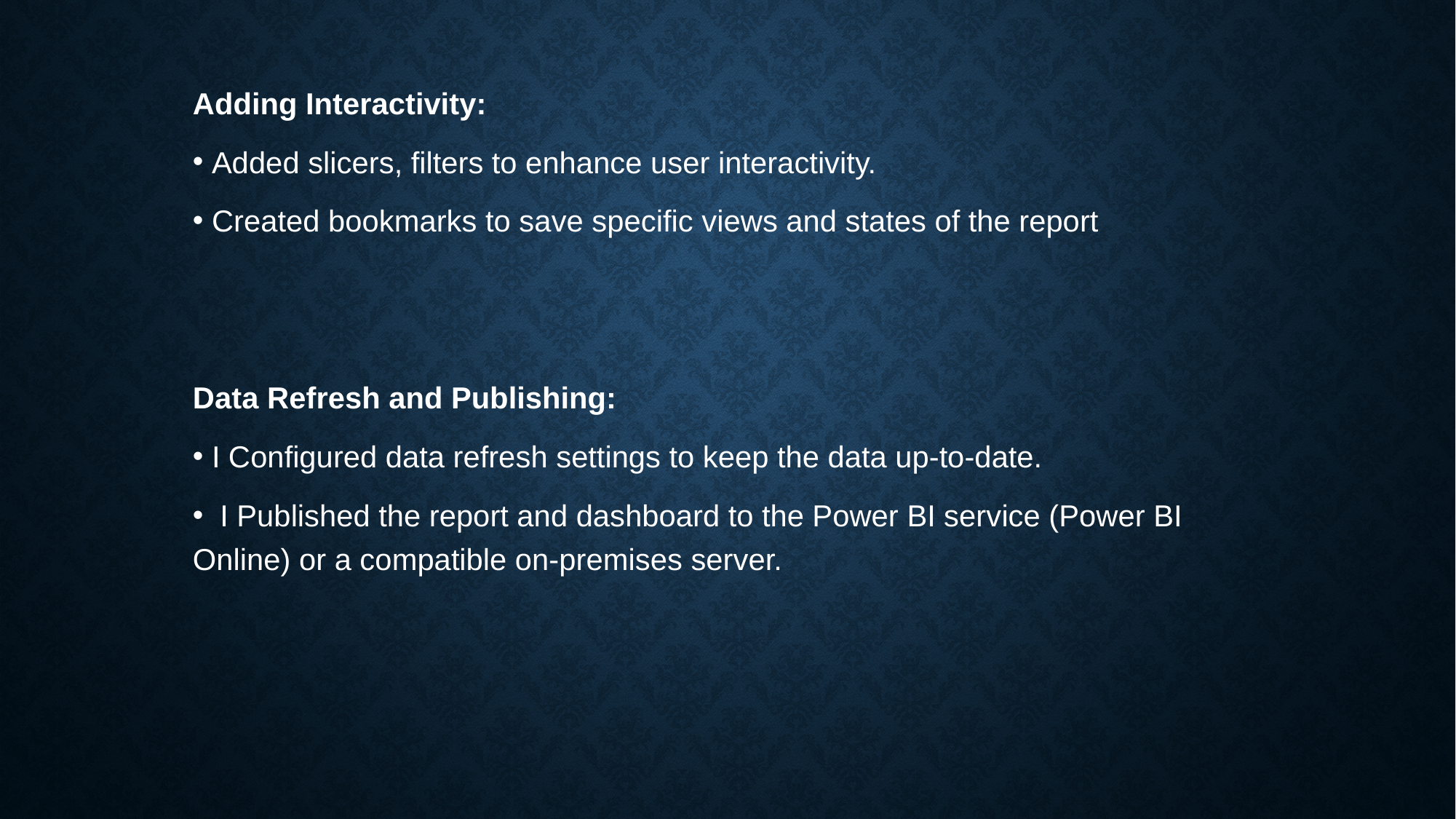

Adding Interactivity:
 Added slicers, filters to enhance user interactivity.
 Created bookmarks to save specific views and states of the report

Data Refresh and Publishing:
 I Configured data refresh settings to keep the data up-to-date.
  I Published the report and dashboard to the Power BI service (Power BI Online) or a compatible on-premises server.